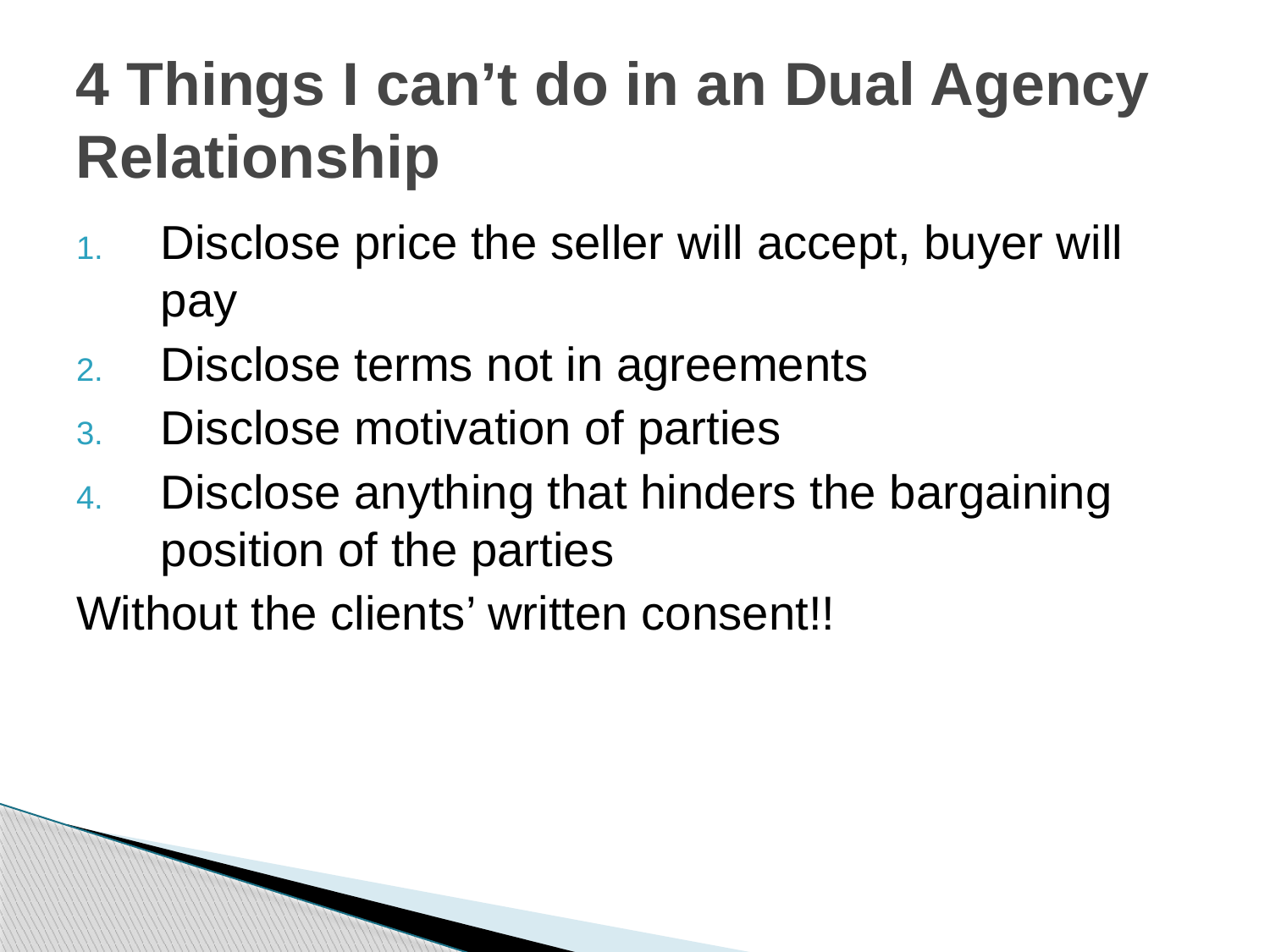

# 4 Things I can’t do in an Dual Agency Relationship
Disclose price the seller will accept, buyer will pay
Disclose terms not in agreements
Disclose motivation of parties
Disclose anything that hinders the bargaining position of the parties
Without the clients’ written consent!!